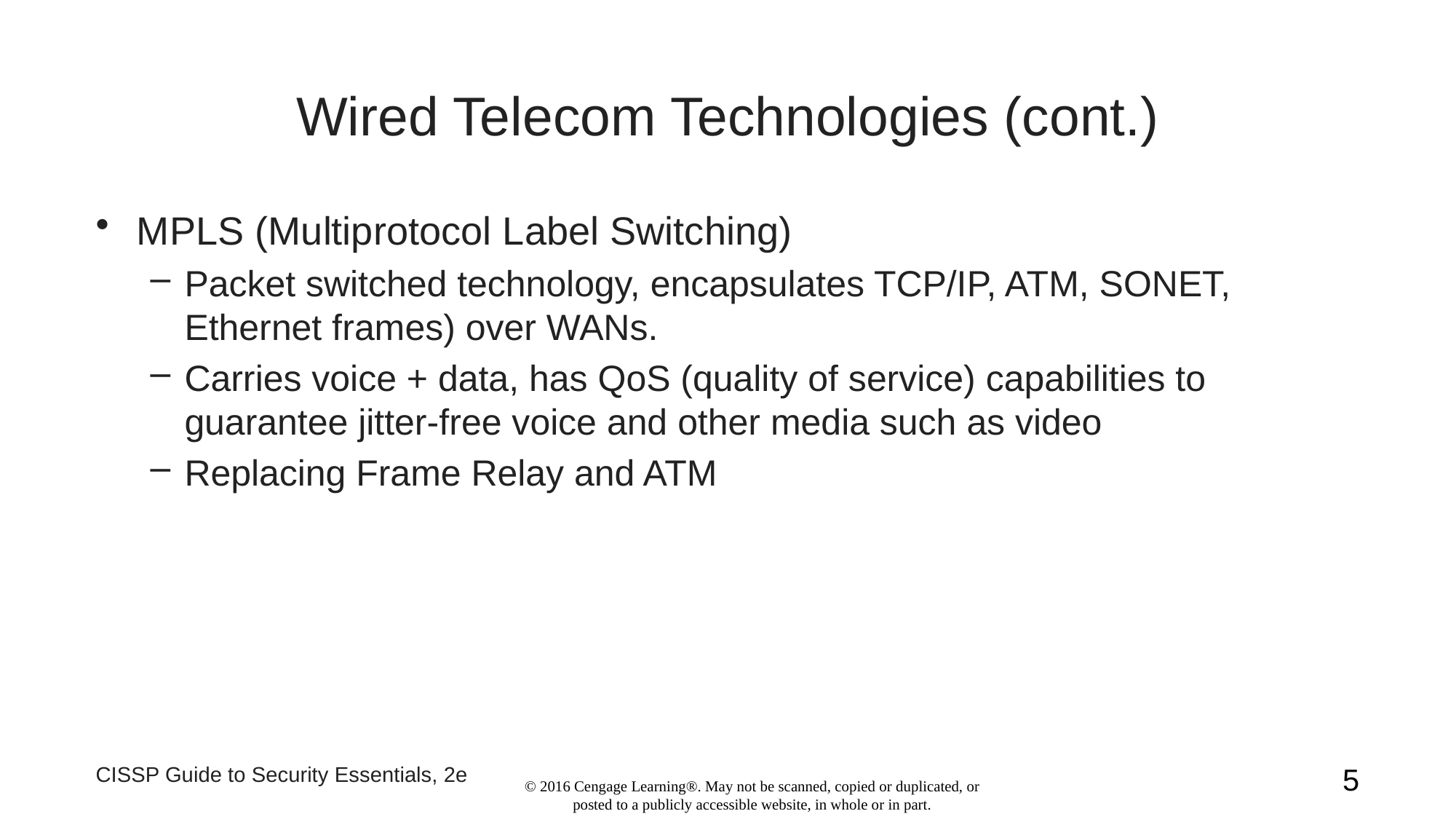

# Wired Telecom Technologies (cont.)
MPLS (Multiprotocol Label Switching)
Packet switched technology, encapsulates TCP/IP, ATM, SONET, Ethernet frames) over WANs.
Carries voice + data, has QoS (quality of service) capabilities to guarantee jitter-free voice and other media such as video
Replacing Frame Relay and ATM
CISSP Guide to Security Essentials, 2e
5
© 2016 Cengage Learning®. May not be scanned, copied or duplicated, or posted to a publicly accessible website, in whole or in part.